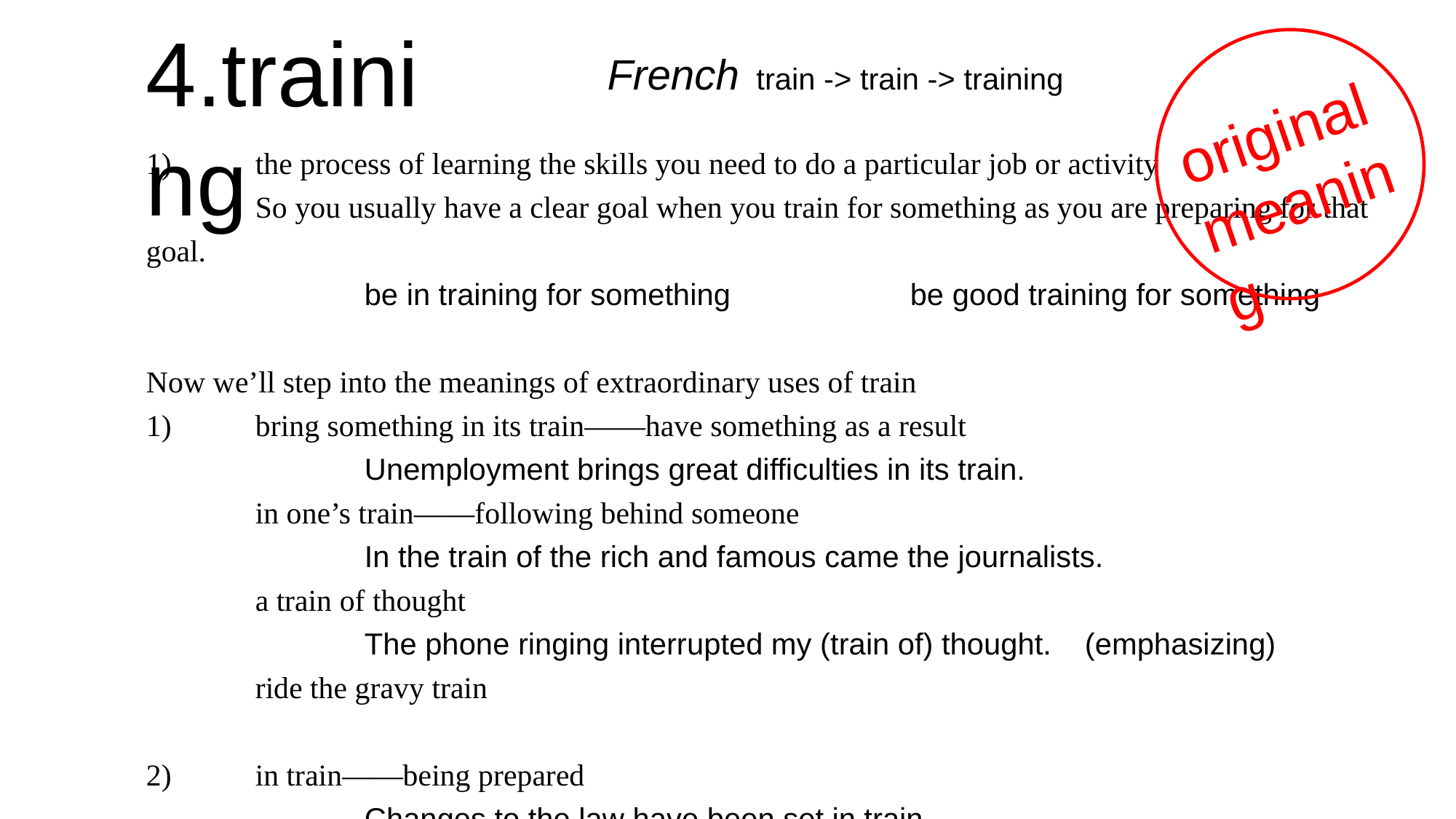

4.training

original meaning
French  train -> train -> training
1)	the process of learning the skills you need to do a particular job or activity
	So you usually have a clear goal when you train for something as you are preparing for that goal.
		be in training for something		be good training for something

Now we’ll step into the meanings of extraordinary uses of train
1)	bring something in its train——have something as a result
		Unemployment brings great difficulties in its train.
	in one’s train——following behind someone
		In the train of the rich and famous came the journalists.
	a train of thought
		The phone ringing interrupted my (train of) thought.    (emphasizing)
	ride the gravy train

2)	in train——being prepared
		Changes to the law have been set in train.